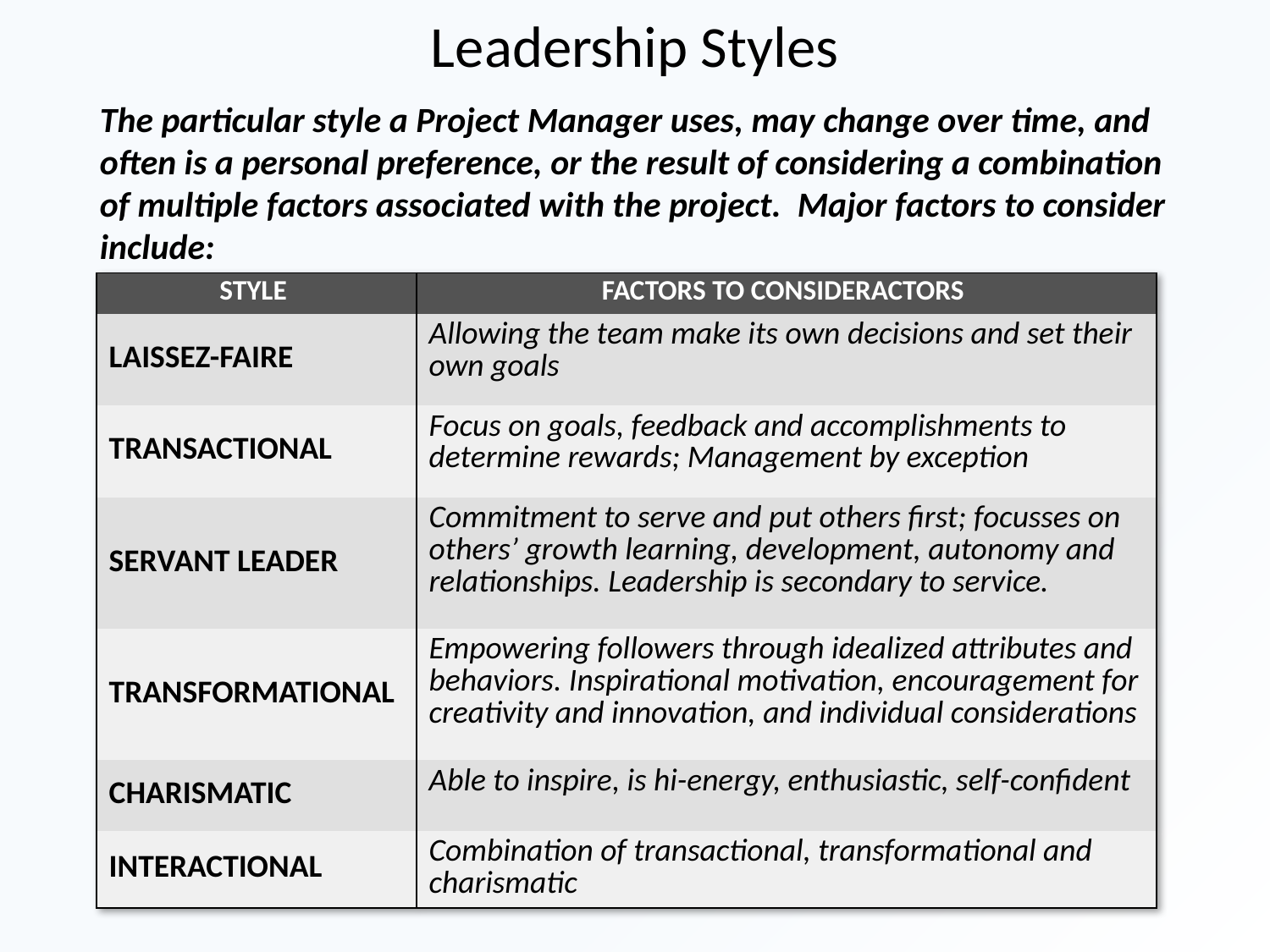

# Leadership Styles
The particular style a Project Manager uses, may change over time, and often is a personal preference, or the result of considering a combination of multiple factors associated with the project.  Major factors to consider include:
| STYLE | FACTORS TO CONSIDERACTORS |
| --- | --- |
| LAISSEZ-FAIRE | Allowing the team make its own decisions and set their own goals |
| TRANSACTIONAL | Focus on goals, feedback and accomplishments to determine rewards; Management by exception |
| SERVANT LEADER | Commitment to serve and put others first; focusses on others’ growth learning, development, autonomy and relationships. Leadership is secondary to service. |
| TRANSFORMATIONAL | Empowering followers through idealized attributes and behaviors. Inspirational motivation, encouragement for creativity and innovation, and individual considerations |
| CHARISMATIC | Able to inspire, is hi-energy, enthusiastic, self-confident |
| INTERACTIONAL | Combination of transactional, transformational and charismatic |